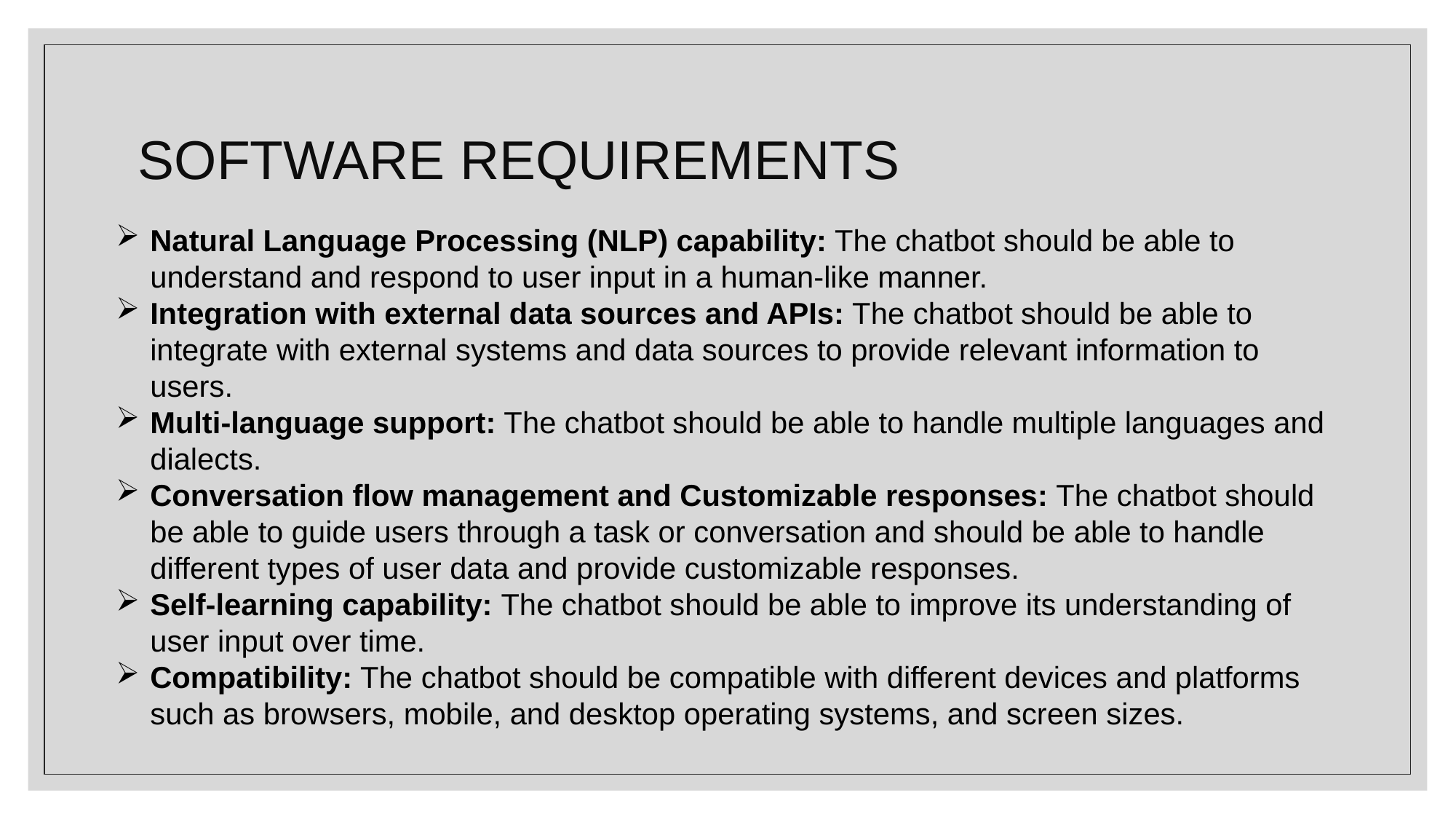

# SOFTWARE REQUIREMENTS
Natural Language Processing (NLP) capability: The chatbot should be able to understand and respond to user input in a human-like manner.
Integration with external data sources and APIs: The chatbot should be able to integrate with external systems and data sources to provide relevant information to users.
Multi-language support: The chatbot should be able to handle multiple languages and dialects.
Conversation flow management and Customizable responses: The chatbot should be able to guide users through a task or conversation and should be able to handle different types of user data and provide customizable responses.
Self-learning capability: The chatbot should be able to improve its understanding of user input over time.
Compatibility: The chatbot should be compatible with different devices and platforms such as browsers, mobile, and desktop operating systems, and screen sizes.